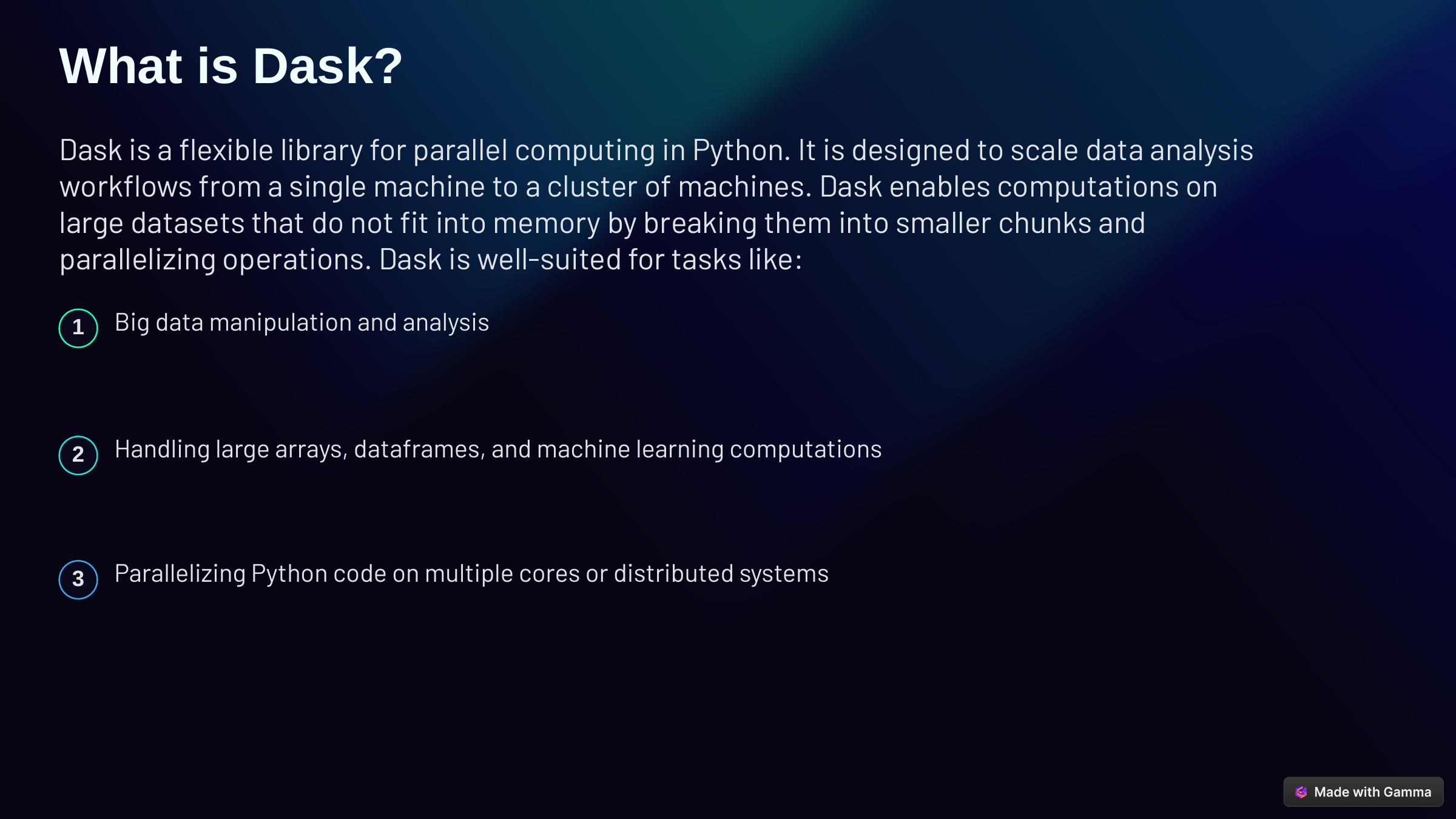

What is Dask?
Dask is a flexible library for parallel computing in Python. It is designed to scale data analysis workflows from a single machine to a cluster of machines. Dask enables computations on large datasets that do not fit into memory by breaking them into smaller chunks and parallelizing operations. Dask is well-suited for tasks like:

Big data manipulation and analysis
1

Handling large arrays, dataframes, and machine learning computations
2

Parallelizing Python code on multiple cores or distributed systems
3